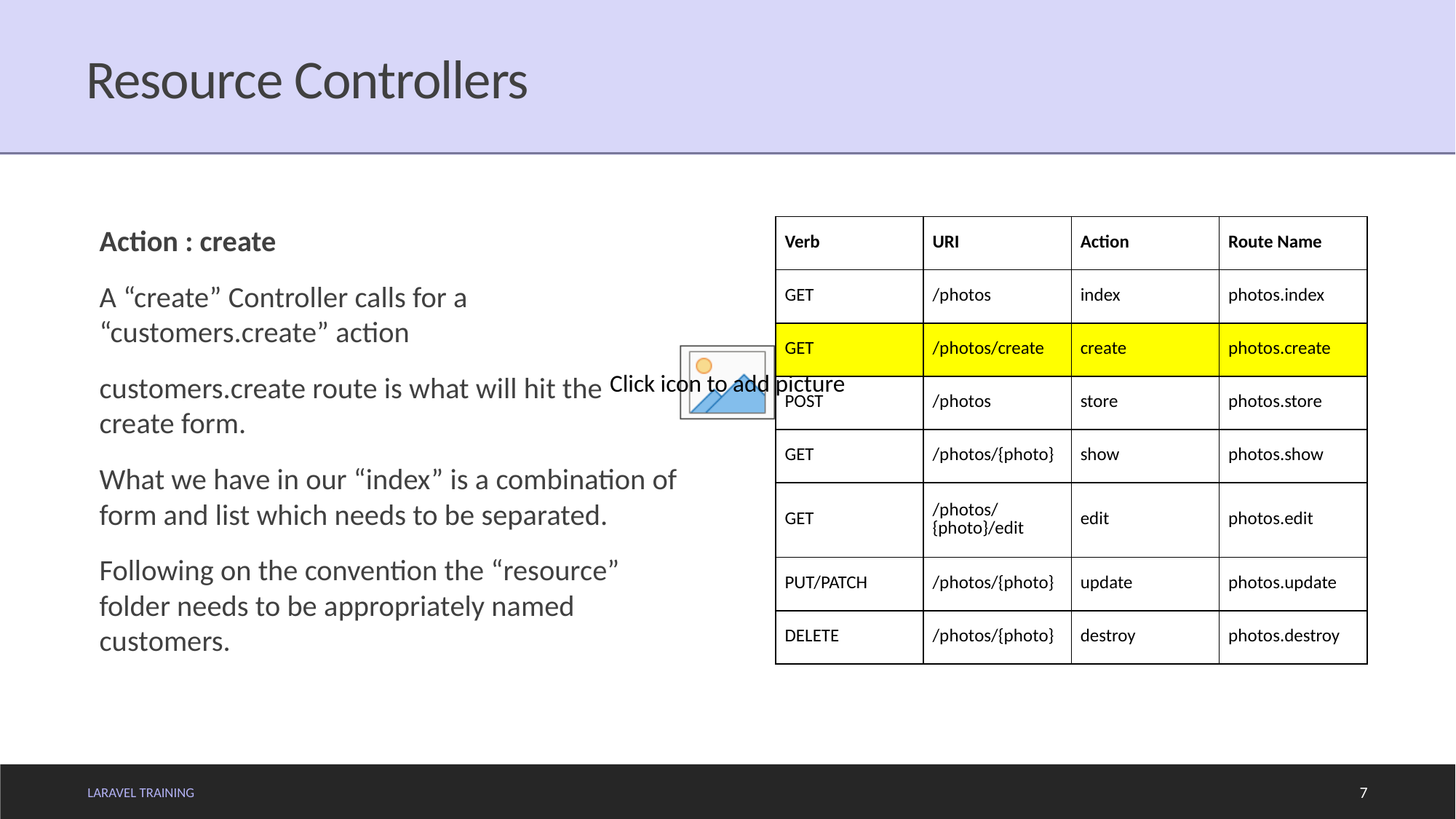

# Resource Controllers
Action : create
A “create” Controller calls for a “customers.create” action
customers.create route is what will hit the create form.
What we have in our “index” is a combination of form and list which needs to be separated.
Following on the convention the “resource” folder needs to be appropriately named customers.
| Verb | URI | Action | Route Name |
| --- | --- | --- | --- |
| GET | /photos | index | photos.index |
| GET | /photos/create | create | photos.create |
| POST | /photos | store | photos.store |
| GET | /photos/{photo} | show | photos.show |
| GET | /photos/{photo}/edit | edit | photos.edit |
| PUT/PATCH | /photos/{photo} | update | photos.update |
| DELETE | /photos/{photo} | destroy | photos.destroy |
LARAVEL TRAINING
7